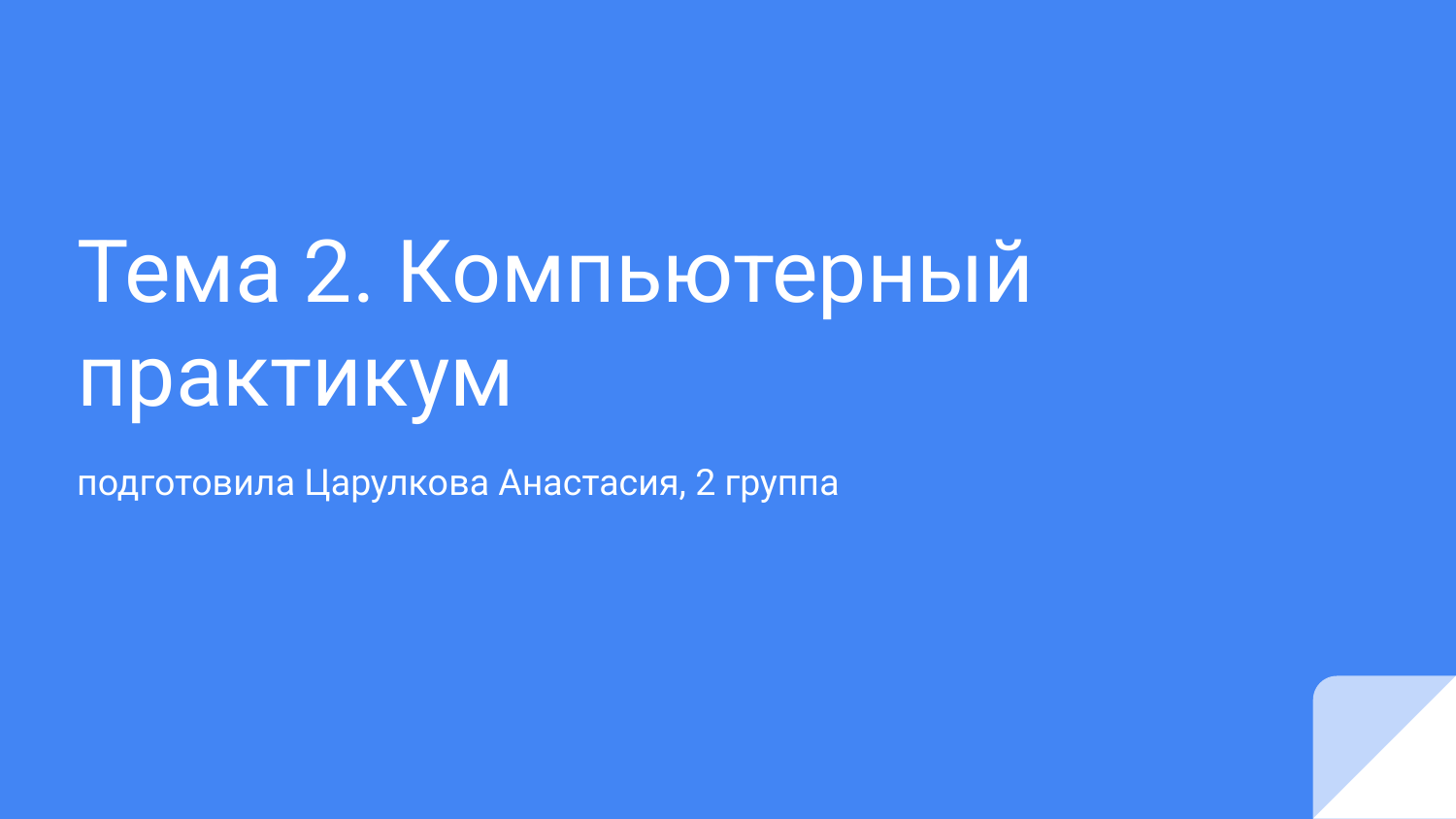

# Тема 2. Компьютерный практикум
подготовила Царулкова Анастасия, 2 группа